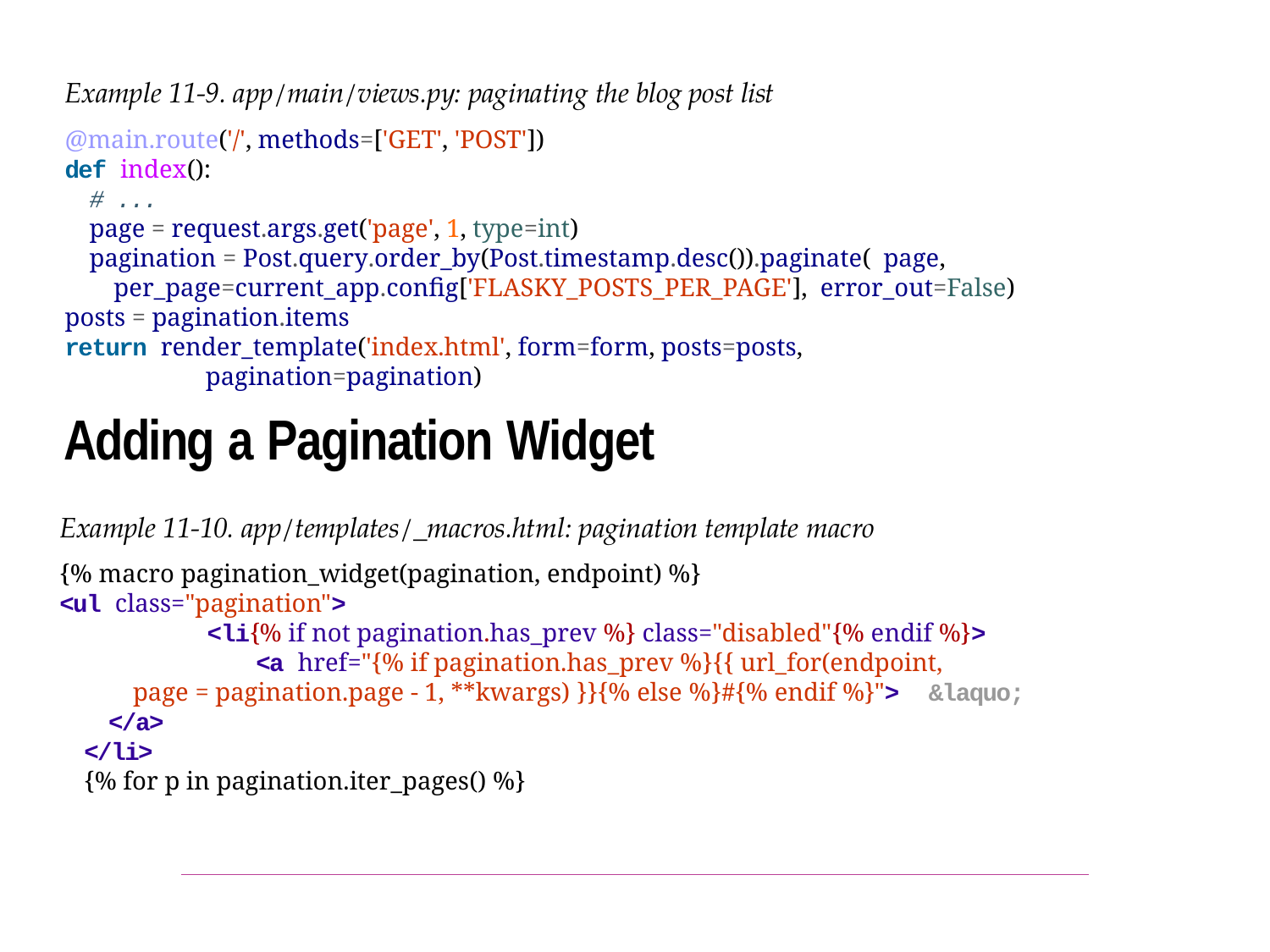

Example 11-9. app/main/views.py: paginating the blog post list
@main.route('/', methods=['GET', 'POST'])
def index():
# ...
page = request.args.get('page', 1, type=int)
pagination = Post.query.order_by(Post.timestamp.desc()).paginate(  page, per_page=current_app.config['FLASKY_POSTS_PER_PAGE'],  error_out=False)
posts = pagination.items
return render_template('index.html', form=form, posts=posts,
pagination=pagination)
Adding a Pagination Widget
Example 11-10. app/templates/_macros.html: pagination template macro
{% macro pagination_widget(pagination, endpoint) %}
<ul class="pagination">
<li{% if not pagination.has_prev %} class="disabled"{% endif %}>
<a href="{% if pagination.has_prev %}{{ url_for(endpoint,
page = pagination.page - 1, **kwargs) }}{% else %}#{% endif %}">  &laquo;
</a>
</li>
{% for p in pagination.iter_pages() %}